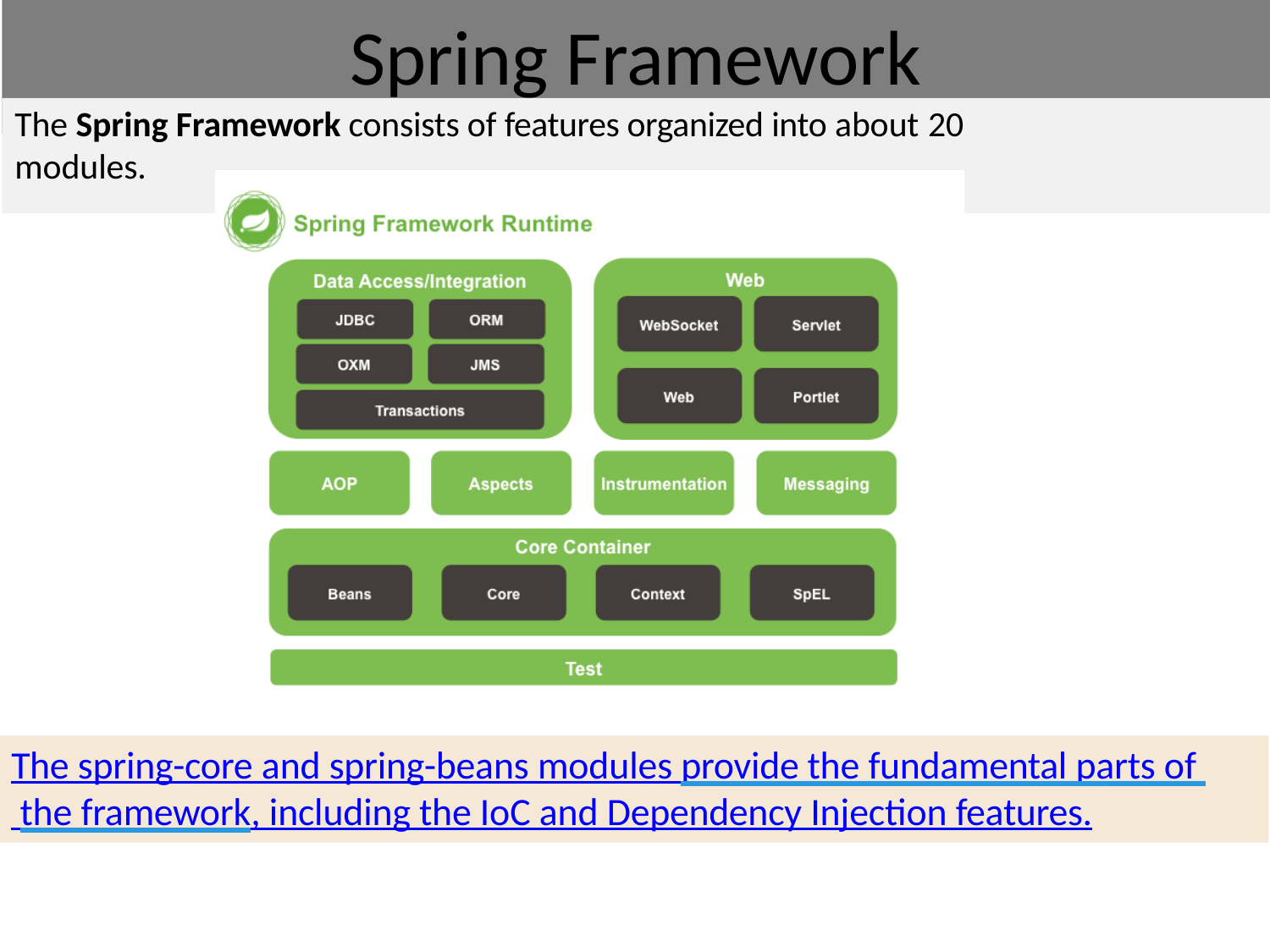

# Spring Framework

The Spring Framework consists of features organized into about 20
modules.

The spring-core and spring-beans modules provide the fundamental parts of  the framework, including the IoC and Dependency Injection features.